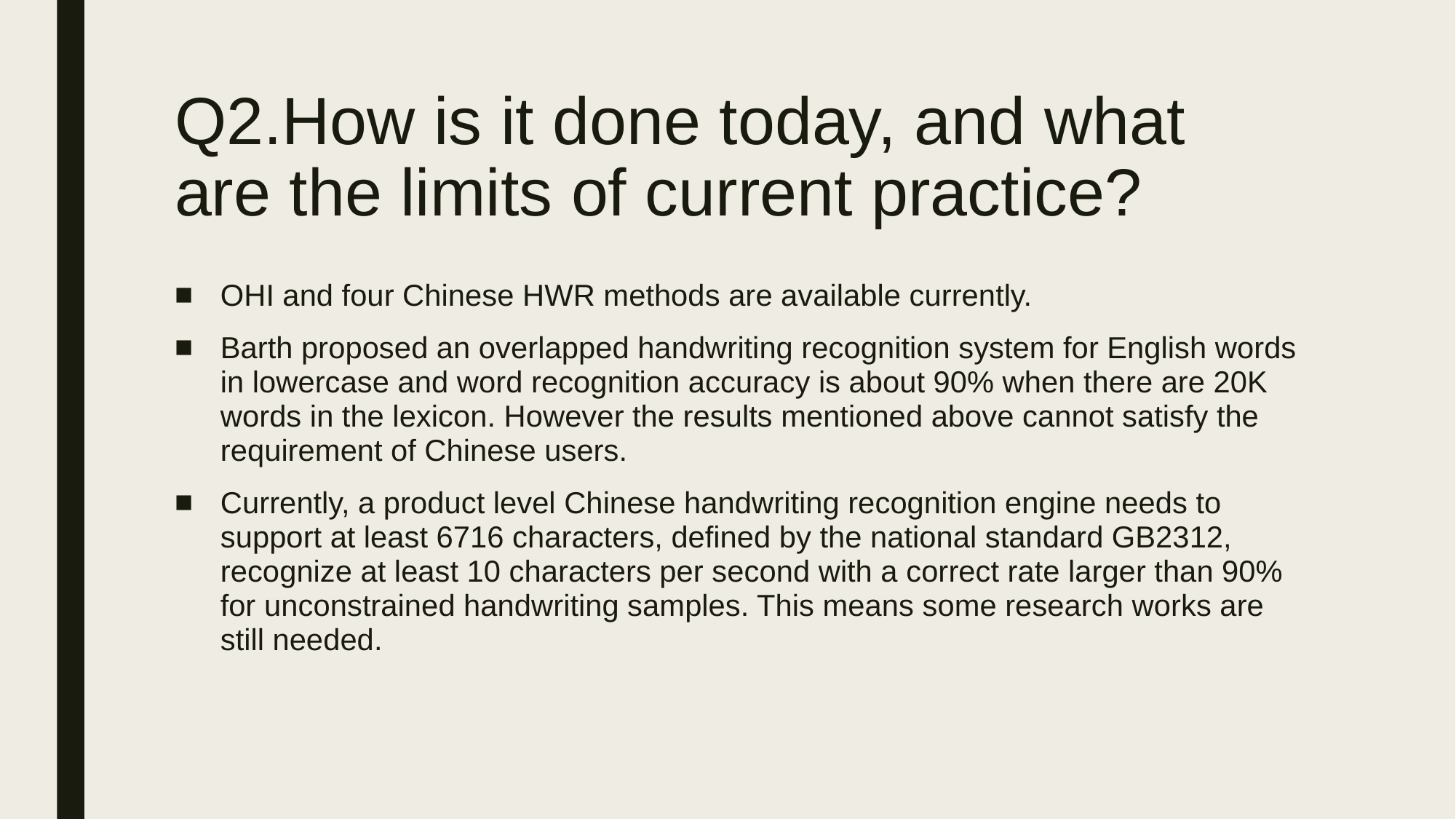

# Q2.How is it done today, and what are the limits of current practice?
OHI and four Chinese HWR methods are available currently.
Barth proposed an overlapped handwriting recognition system for English words in lowercase and word recognition accuracy is about 90% when there are 20K words in the lexicon. However the results mentioned above cannot satisfy the requirement of Chinese users.
Currently, a product level Chinese handwriting recognition engine needs to support at least 6716 characters, defined by the national standard GB2312, recognize at least 10 characters per second with a correct rate larger than 90% for unconstrained handwriting samples. This means some research works are still needed.